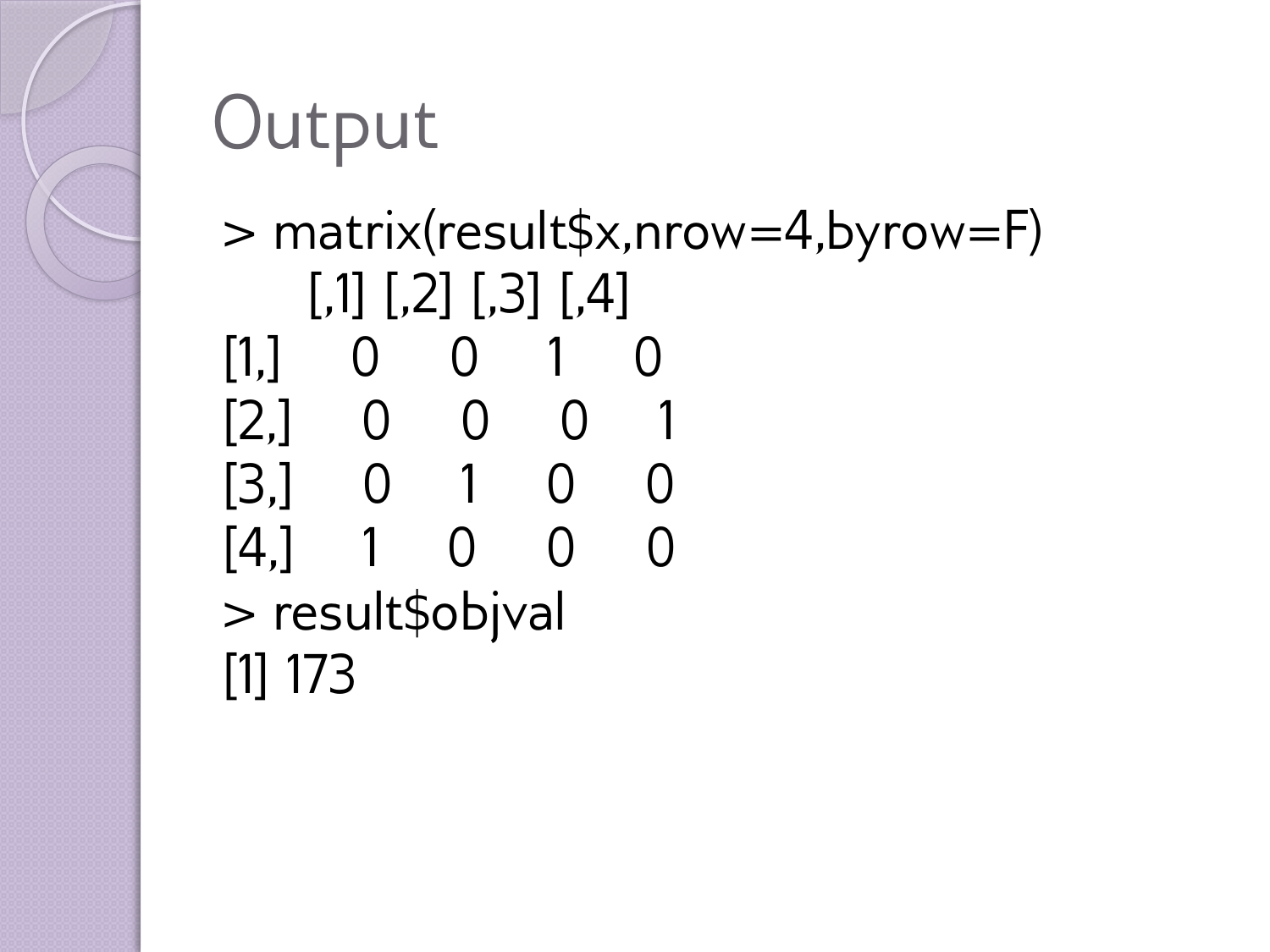

# Output
> matrix(result$x,nrow=4,byrow=F)
     [,1] [,2] [,3] [,4]
[1,]    0    0    1    0
[2,]    0    0    0    1
[3,]    0    1    0    0
[4,]    1    0    0    0
> result$objval
[1] 173